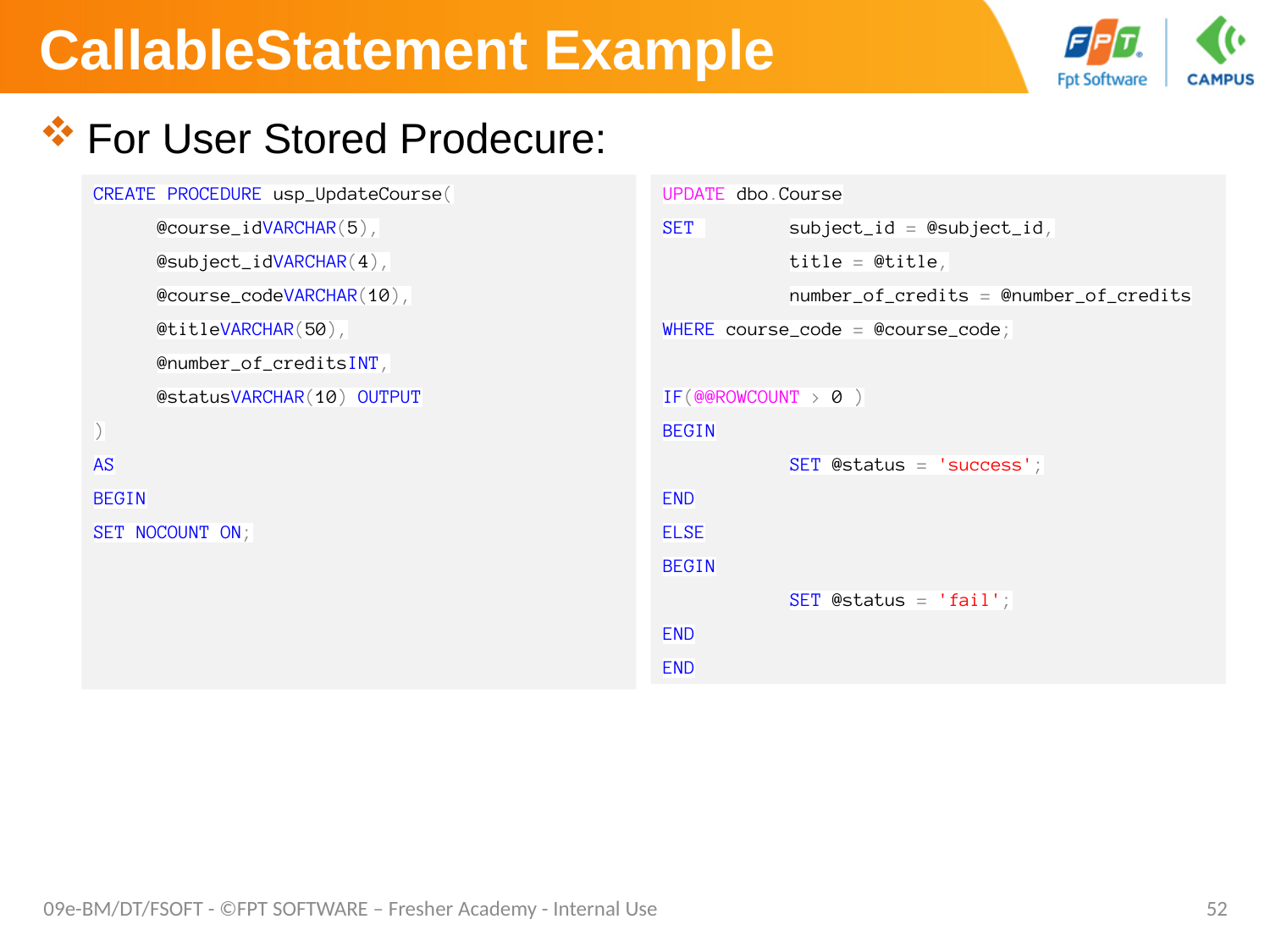

# CallableStatement Example
For User Stored Prodecure:
CREATE PROCEDURE usp_UpdateCourse(
@course_idVARCHAR(5),
@subject_idVARCHAR(4),
@course_codeVARCHAR(10),
@titleVARCHAR(50),
@number_of_creditsINT,
@statusVARCHAR(10) OUTPUT
)
AS
BEGIN
SET NOCOUNT ON;
UPDATE dbo.Course
SET 	subject_id = @subject_id,
	title = @title,
	number_of_credits = @number_of_credits
WHERE course_code = @course_code;

IF(@@ROWCOUNT > 0 )
BEGIN
	SET @status = 'success';
END
ELSE
BEGIN
	SET @status = 'fail';
END
END
09e-BM/DT/FSOFT - ©FPT SOFTWARE – Fresher Academy - Internal Use
52